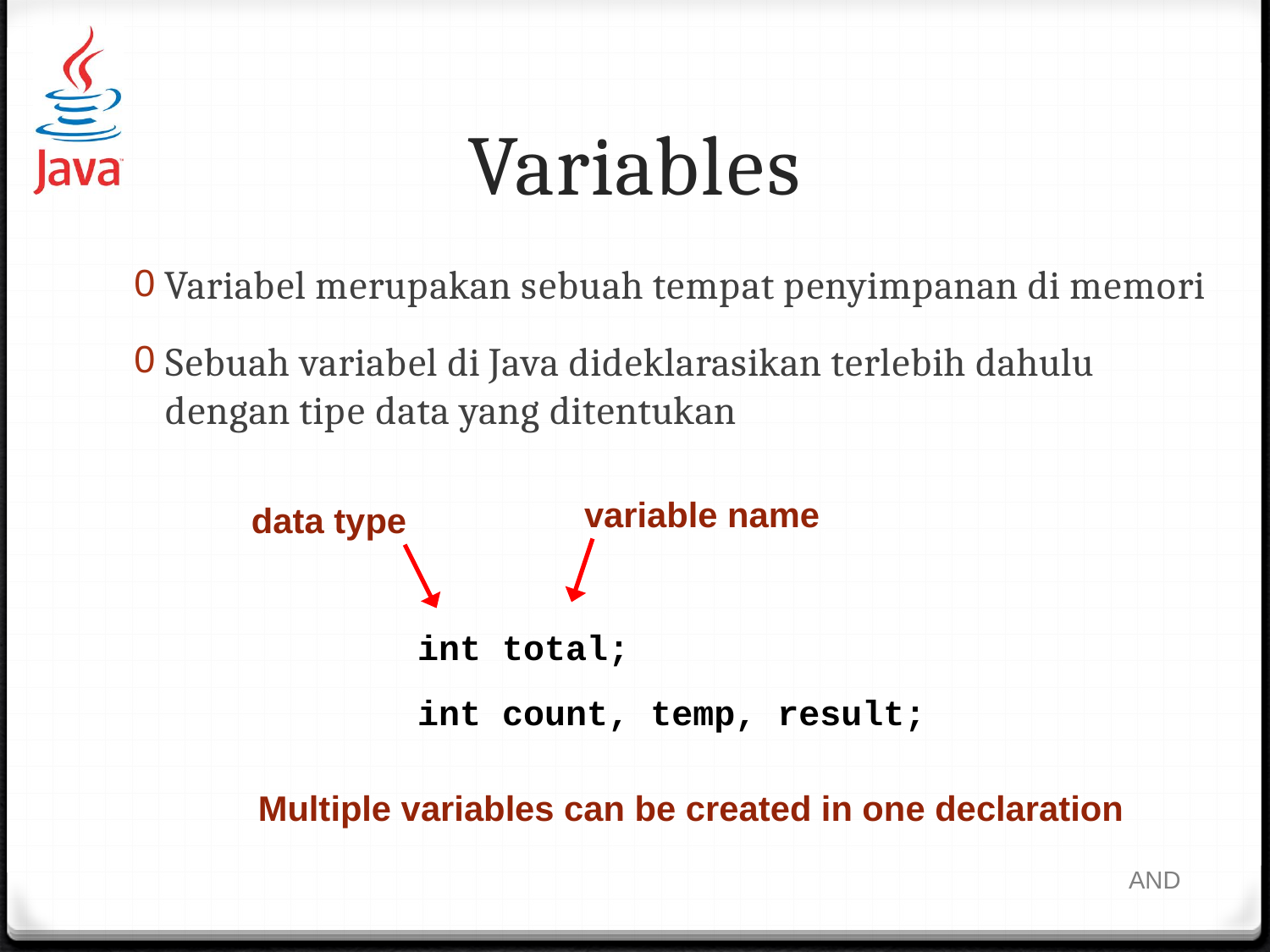

# Variables
Variabel merupakan sebuah tempat penyimpanan di memori
Sebuah variabel di Java dideklarasikan terlebih dahulu dengan tipe data yang ditentukan
variable name

data type

int total;
int count, temp, result;
Multiple variables can be created in one declaration
AND